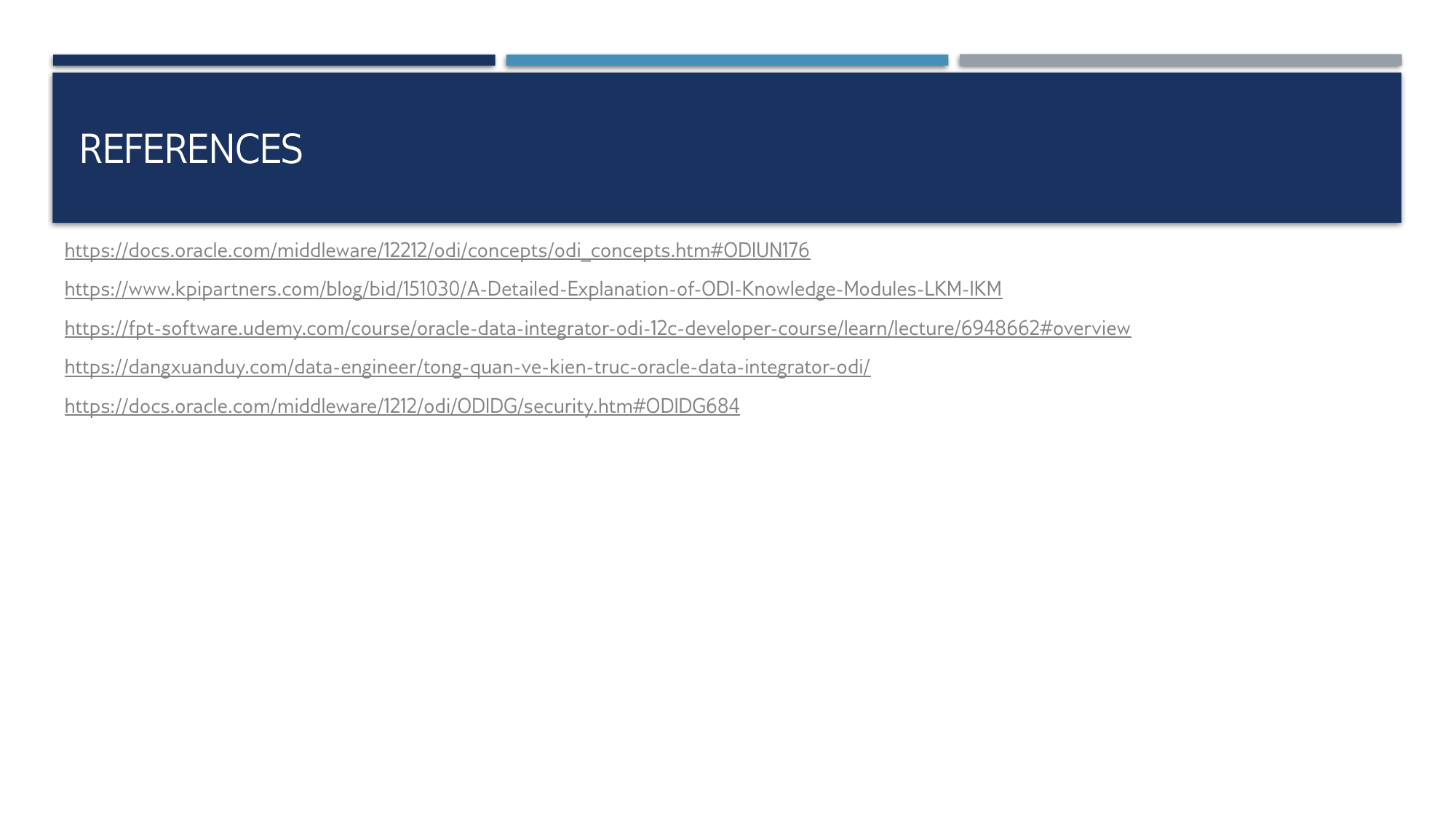

# references
https://docs.oracle.com/middleware/12212/odi/concepts/odi_concepts.htm#ODIUN176
https://www.kpipartners.com/blog/bid/151030/A-Detailed-Explanation-of-ODI-Knowledge-Modules-LKM-IKM
https://fpt-software.udemy.com/course/oracle-data-integrator-odi-12c-developer-course/learn/lecture/6948662#overview
https://dangxuanduy.com/data-engineer/tong-quan-ve-kien-truc-oracle-data-integrator-odi/
https://docs.oracle.com/middleware/1212/odi/ODIDG/security.htm#ODIDG684